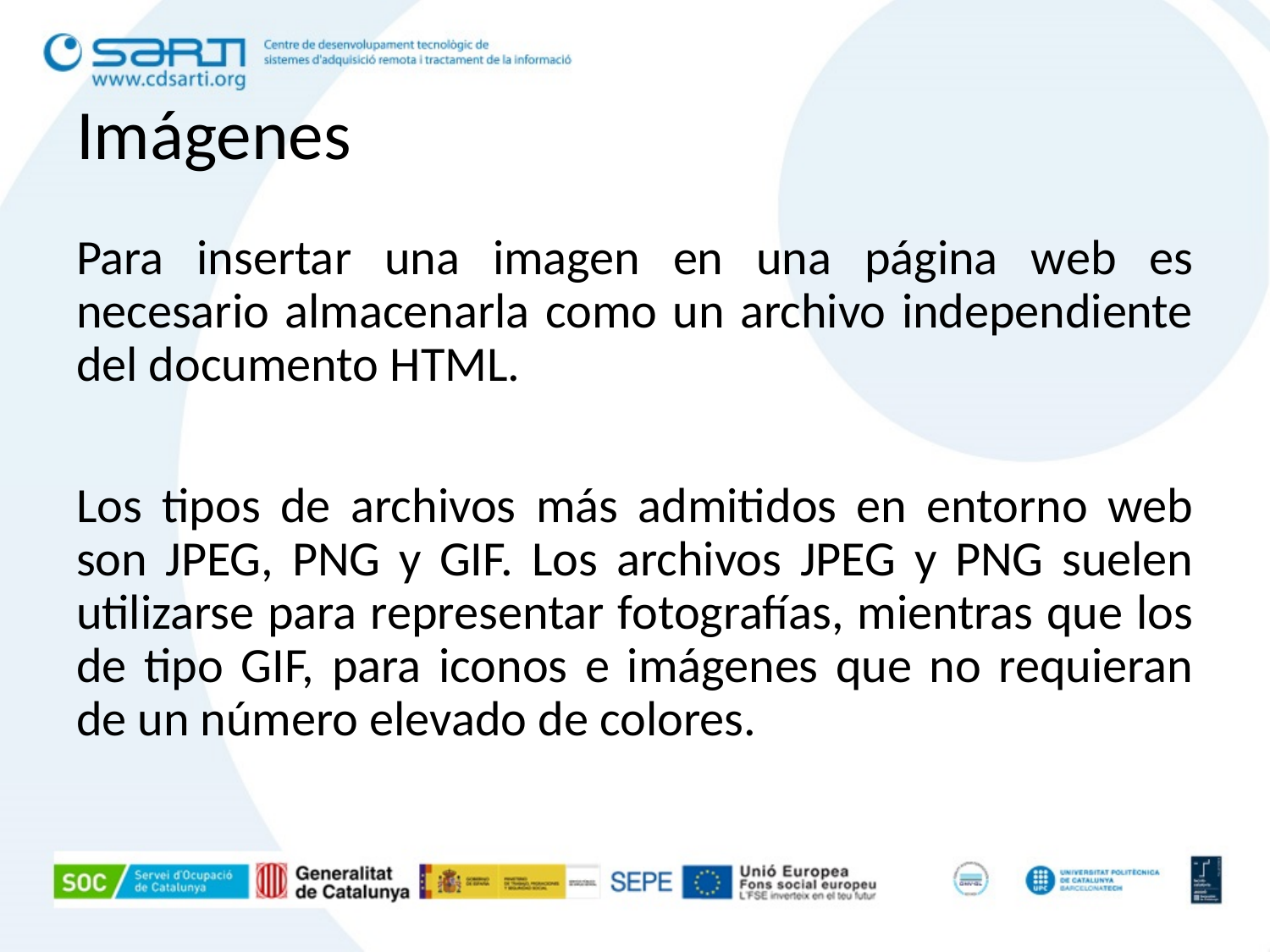

# Imágenes
Para insertar una imagen en una página web es necesario almacenarla como un archivo independiente del documento HTML.

Los tipos de archivos más admitidos en entorno web son JPEG, PNG y GIF. Los archivos JPEG y PNG suelen utilizarse para representar fotografías, mientras que los de tipo GIF, para iconos e imágenes que no requieran de un número elevado de colores.